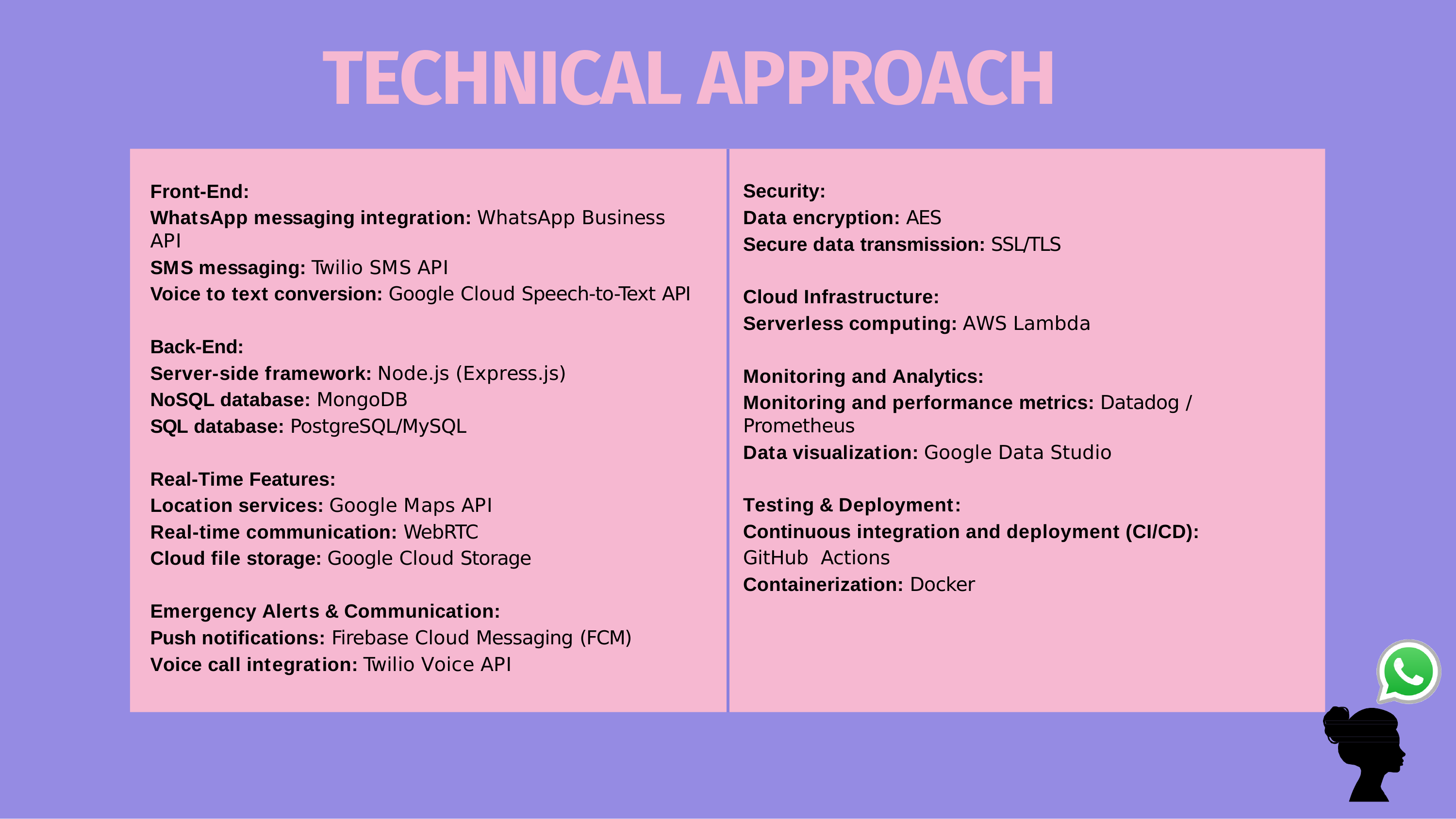

# TECHNICAL APPROACH
Security:
Data encryption: AES
Secure data transmission: SSL/TLS

Cloud Infrastructure:
Serverless computing: AWS Lambda

Monitoring and Analytics:
Monitoring and performance metrics: Datadog / Prometheus
Data visualization: Google Data Studio

Testing & Deployment:
Continuous integration and deployment (CI/CD): GitHub  Actions
Containerization: Docker
Front-End:
WhatsApp messaging integration: WhatsApp Business API
SMS messaging: Twilio SMS API
Voice to text conversion: Google Cloud Speech-to-Text API

Back-End:
Server-side framework: Node.js (Express.js)
NoSQL database: MongoDB
SQL database: PostgreSQL/MySQL

Real-Time Features:
Location services: Google Maps API
Real-time communication: WebRTC
Cloud file storage: Google Cloud Storage

Emergency Alerts & Communication:
Push notifications: Firebase Cloud Messaging (FCM)
Voice call integration: Twilio Voice API